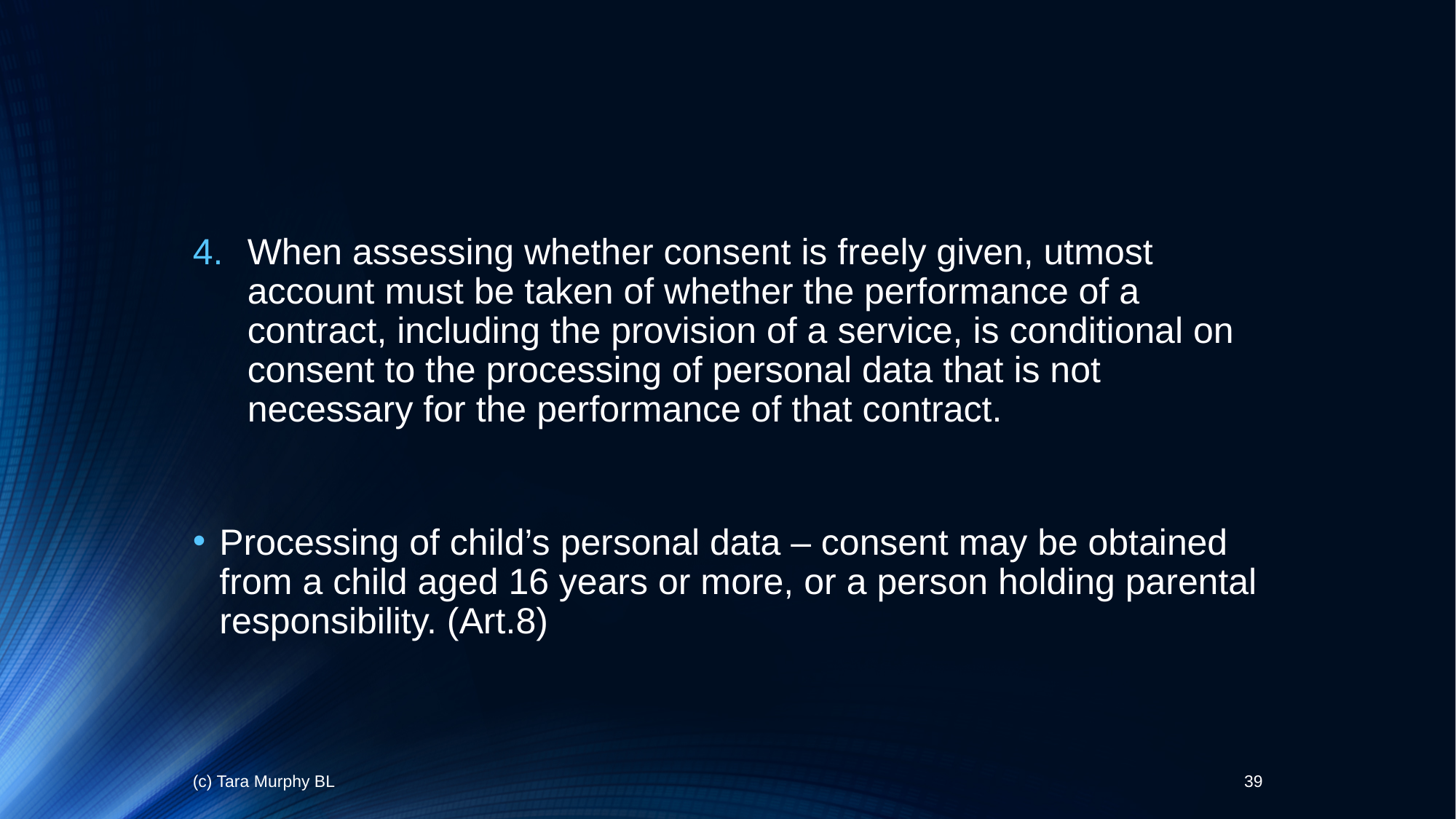

When assessing whether consent is freely given, utmost account must be taken of whether the performance of a contract, including the provision of a service, is conditional on consent to the processing of personal data that is not necessary for the performance of that contract.

Processing of child’s personal data – consent may be obtained from a child aged 16 years or more, or a person holding parental responsibility. (Art.8)

(c) Tara Murphy BL
39